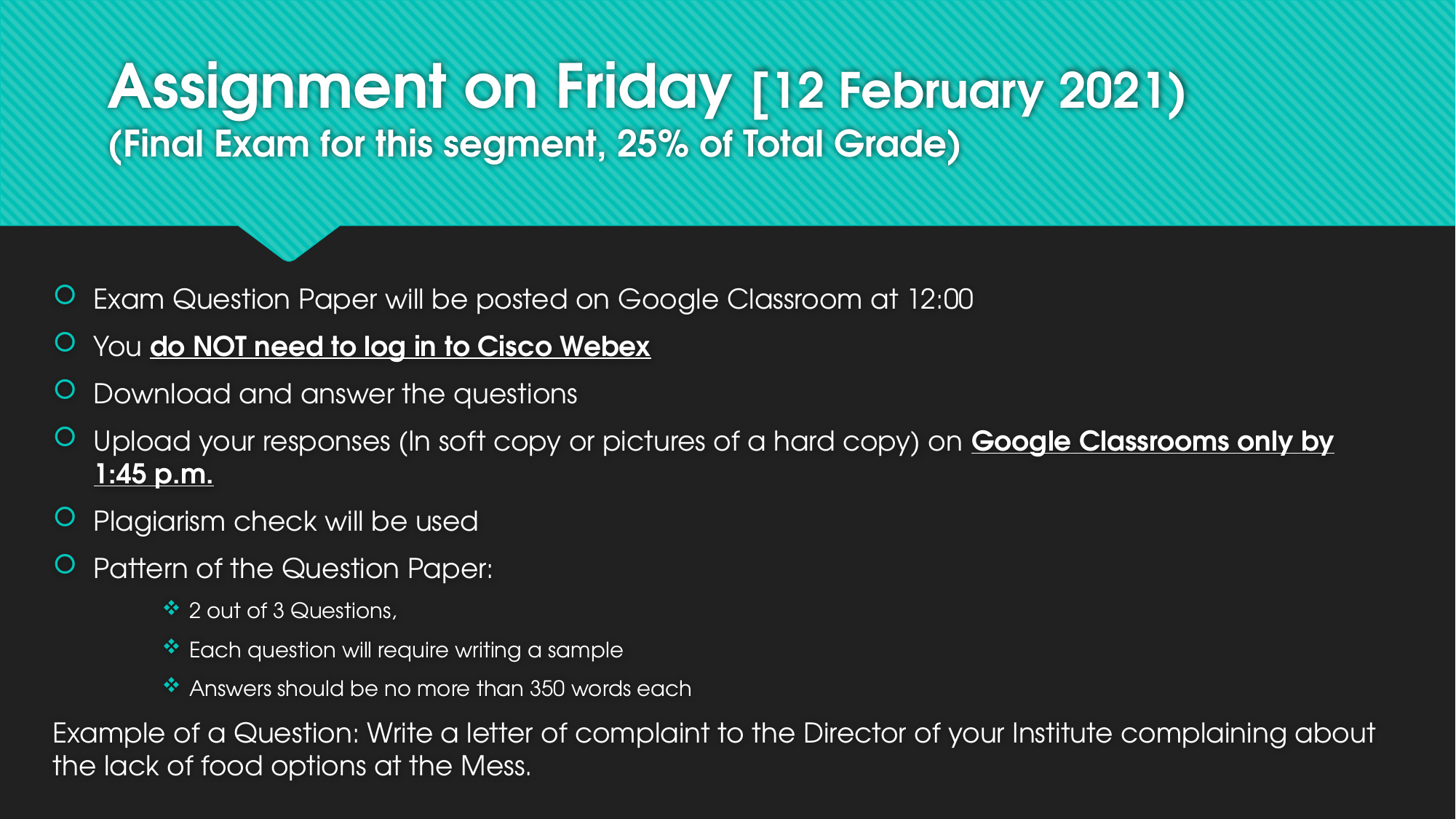

# Assignment on Friday [12 February 2021) (Final Exam for this segment, 25% of Total Grade)
Exam Question Paper will be posted on Google Classroom at 12:00
You do NOT need to log in to Cisco Webex
Download and answer the questions
Upload your responses (In soft copy or pictures of a hard copy) on Google Classrooms only by 1:45 p.m.
Plagiarism check will be used
Pattern of the Question Paper:
2 out of 3 Questions,
Each question will require writing a sample
Answers should be no more than 350 words each
Example of a Question: Write a letter of complaint to the Director of your Institute complaining about the lack of food options at the Mess.